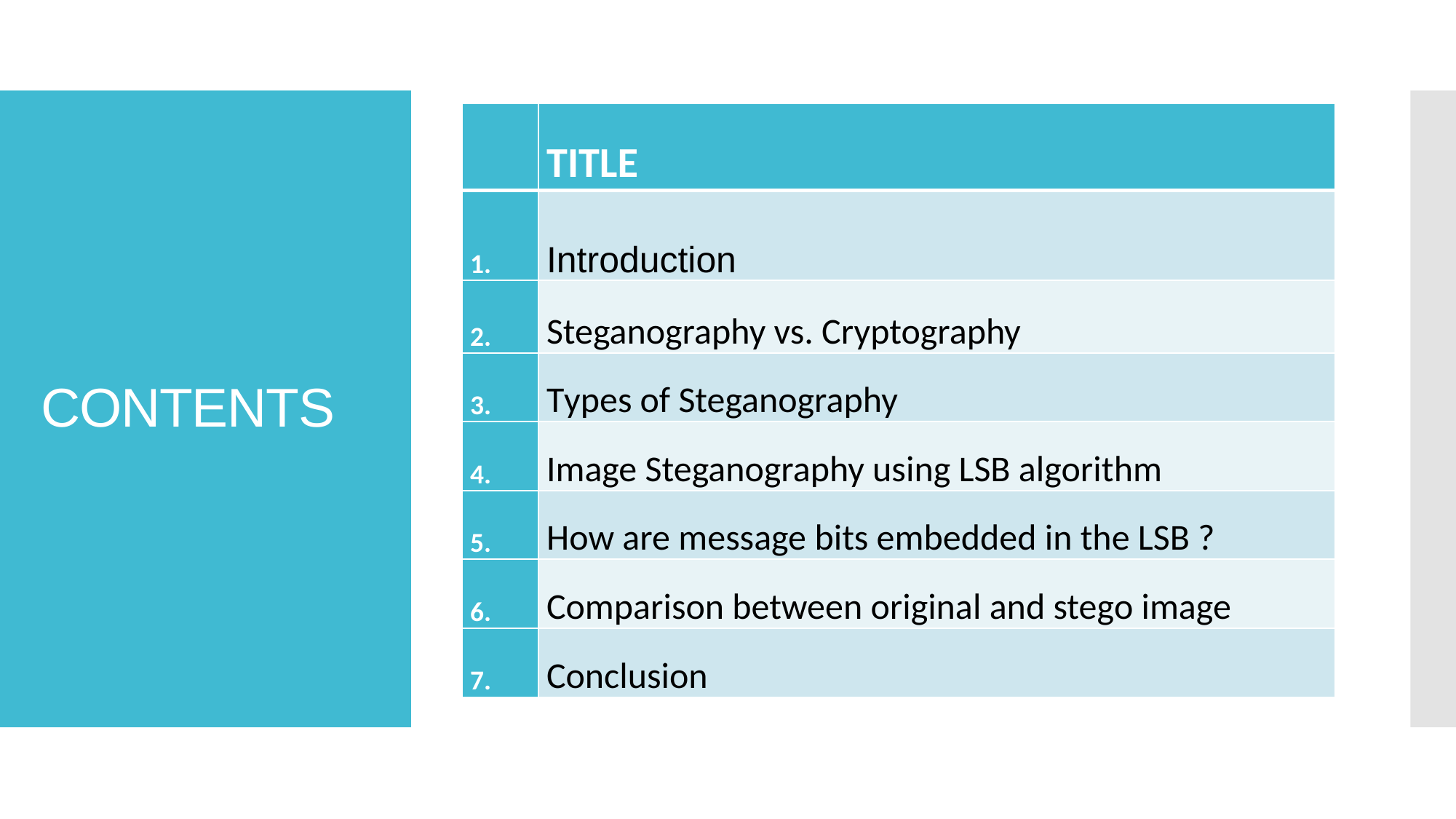

|  | TITLE |
| --- | --- |
| 1. | Introduction |
| 2. | Steganography vs. Cryptography |
| 3. | Types of Steganography |
| 4. | Image Steganography using LSB algorithm |
| 5. | How are message bits embedded in the LSB ? |
| 6. | Comparison between original and stego image |
| 7. | Conclusion |
# CONTENTS